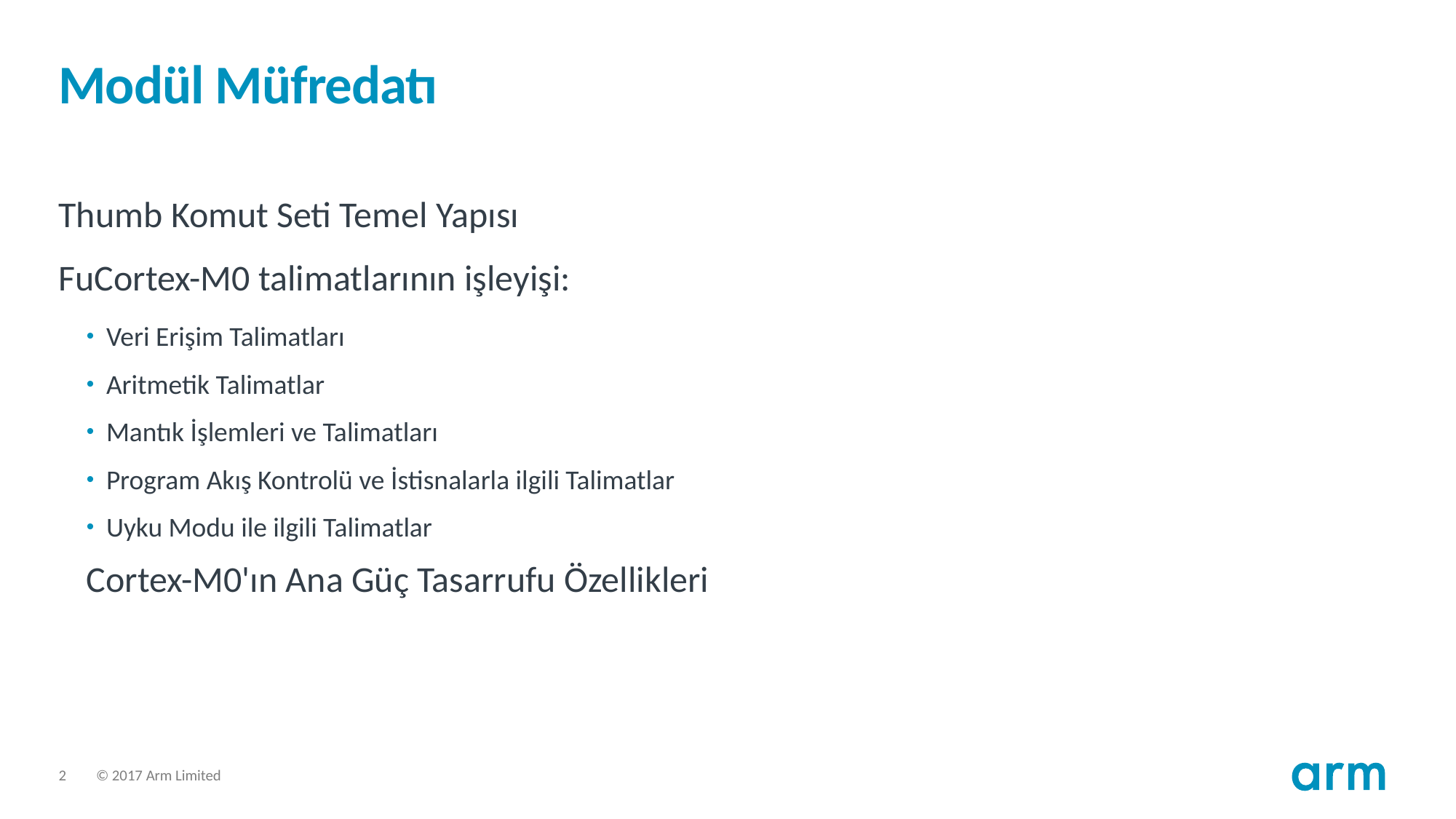

# Modül Müfredatı
Thumb Komut Seti Temel Yapısı
FuCortex-M0 talimatlarının işleyişi:
Veri Erişim Talimatları
Aritmetik Talimatlar
Mantık İşlemleri ve Talimatları
Program Akış Kontrolü ve İstisnalarla ilgili Talimatlar
Uyku Modu ile ilgili Talimatlar
Cortex-M0'ın Ana Güç Tasarrufu Özellikleri